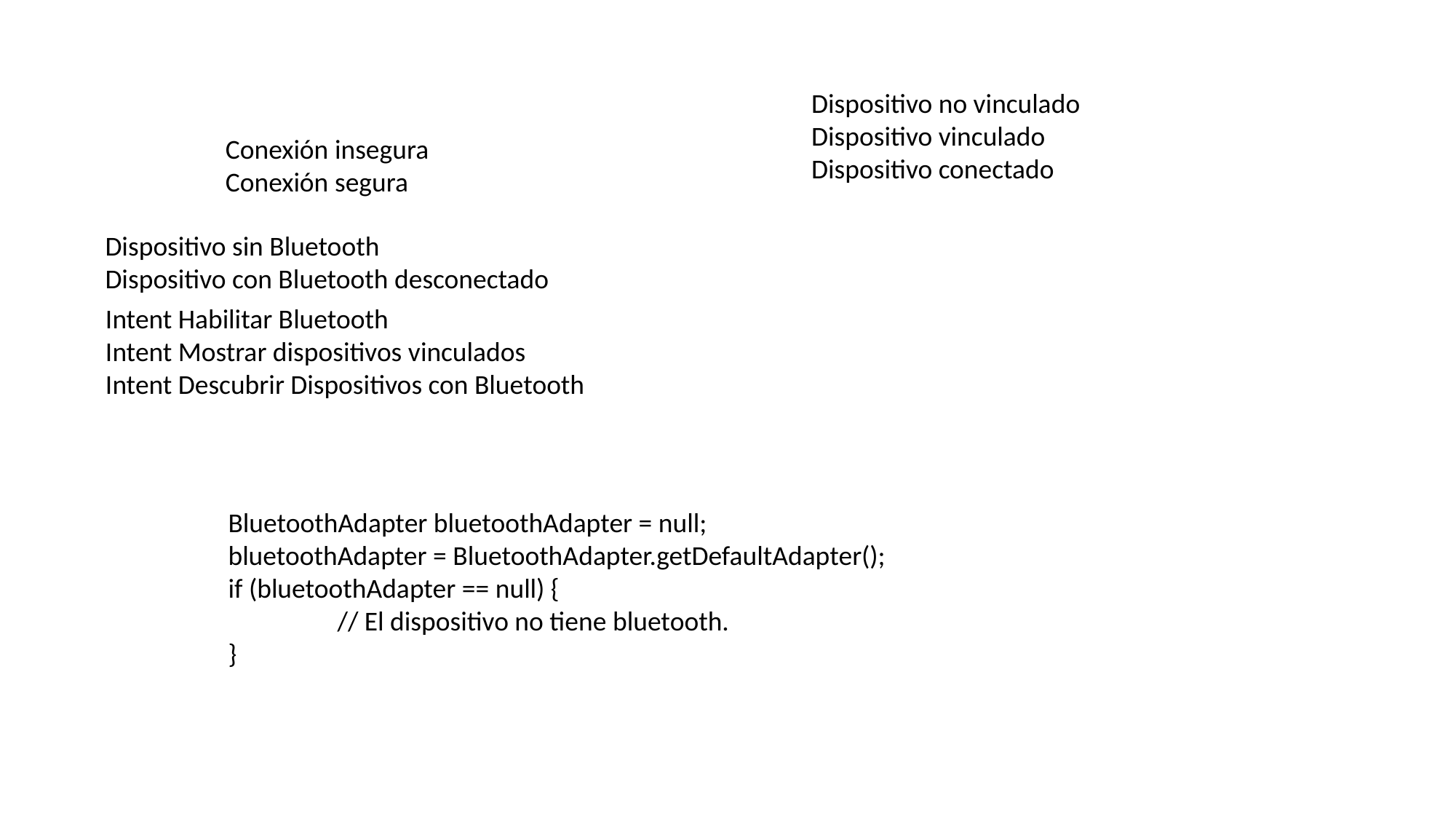

Dispositivo no vinculado
Dispositivo vinculado
Dispositivo conectado
Conexión insegura
Conexión segura
Dispositivo sin Bluetooth
Dispositivo con Bluetooth desconectado
Intent Habilitar Bluetooth
Intent Mostrar dispositivos vinculados
Intent Descubrir Dispositivos con Bluetooth
BluetoothAdapter bluetoothAdapter = null;
bluetoothAdapter = BluetoothAdapter.getDefaultAdapter();
if (bluetoothAdapter == null) {
	// El dispositivo no tiene bluetooth.
}